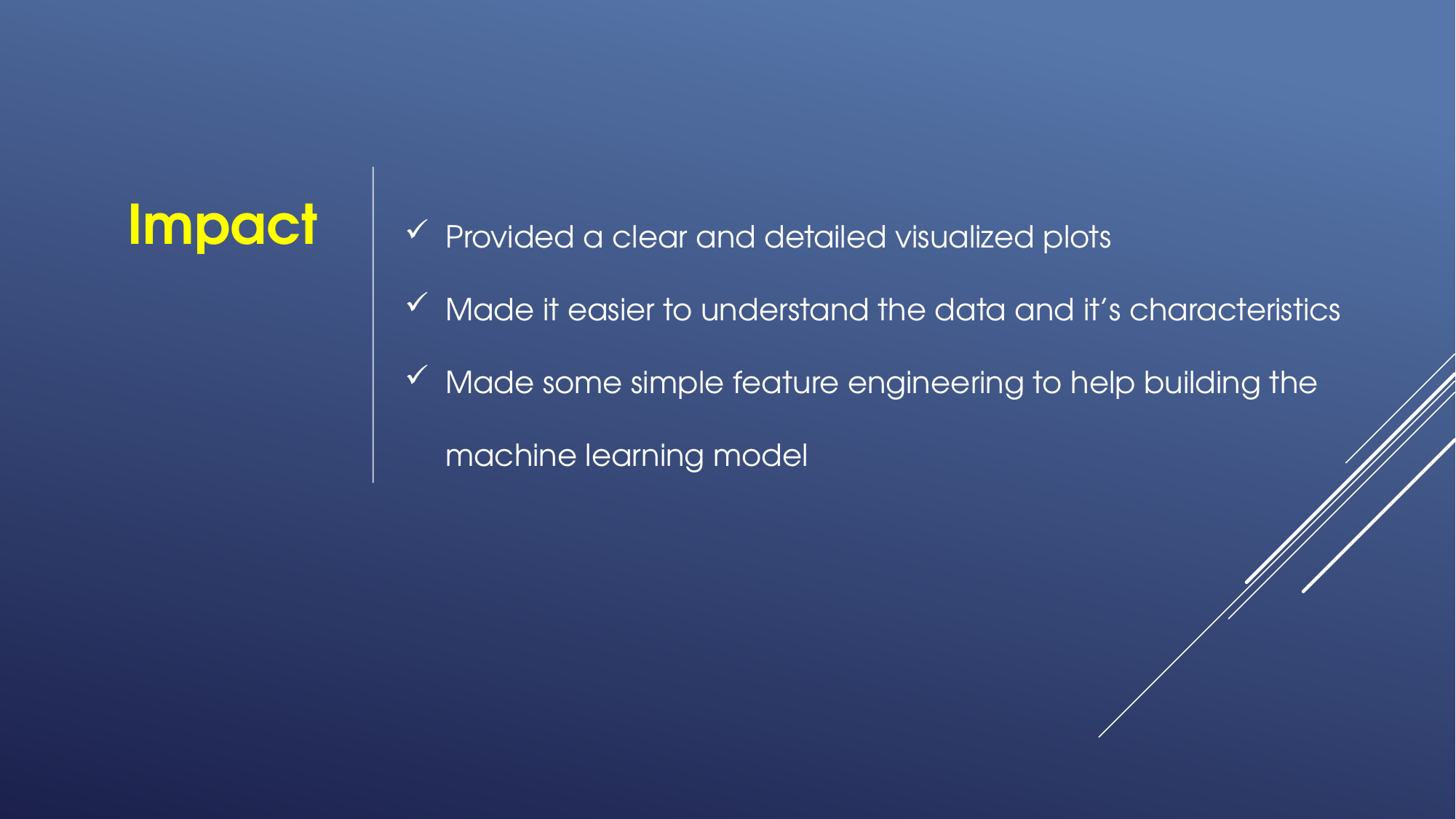

Provided a clear and detailed visualized plots
Made it easier to understand the data and it’s characteristics
Made some simple feature engineering to help building the machine learning model
Impact